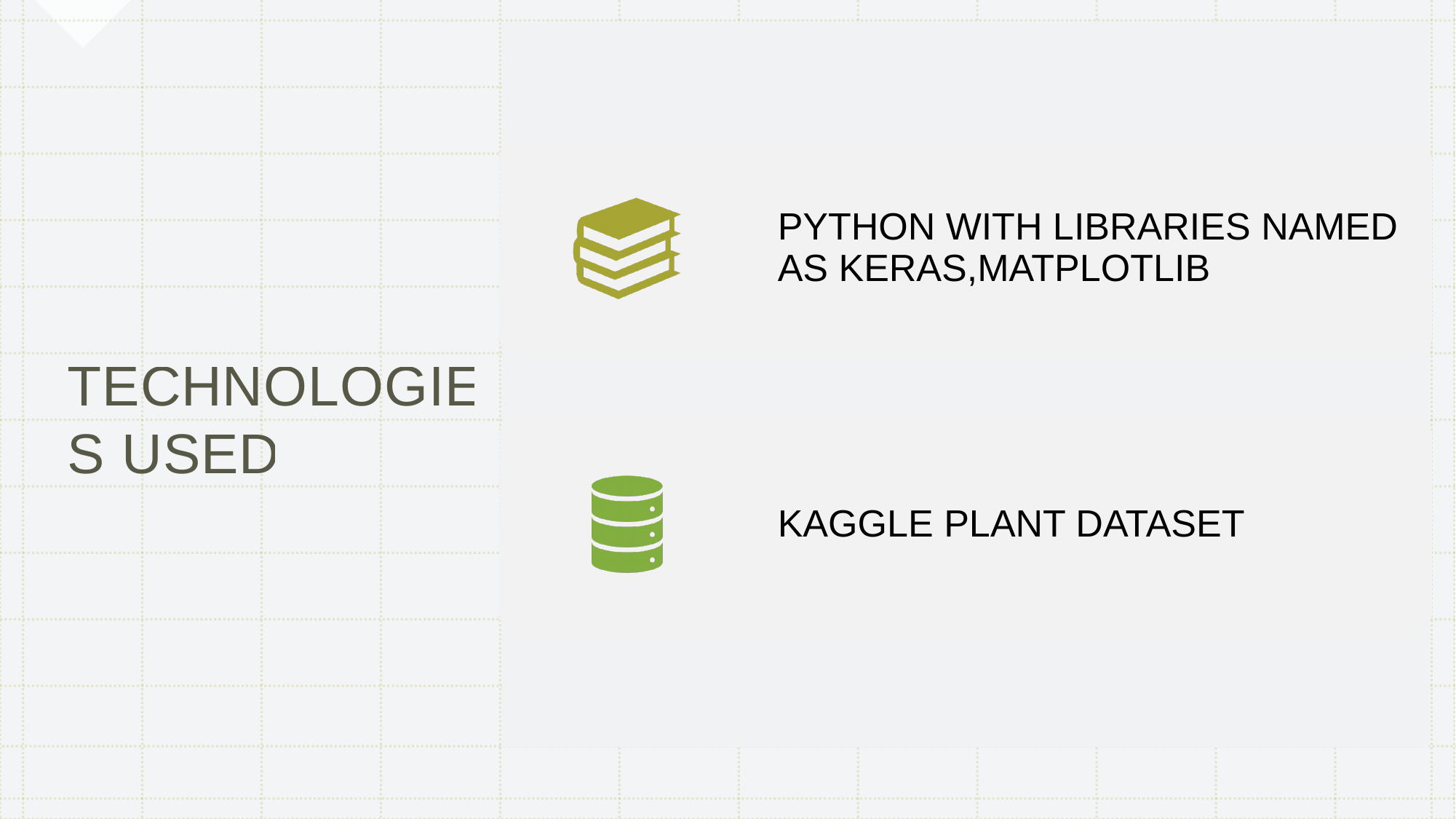

PYTHON WITH LIBRARIES NAMED AS KERAS,MATPLOTLIB
KAGGLE PLANT DATASET

# TECHNOLOGIES USED